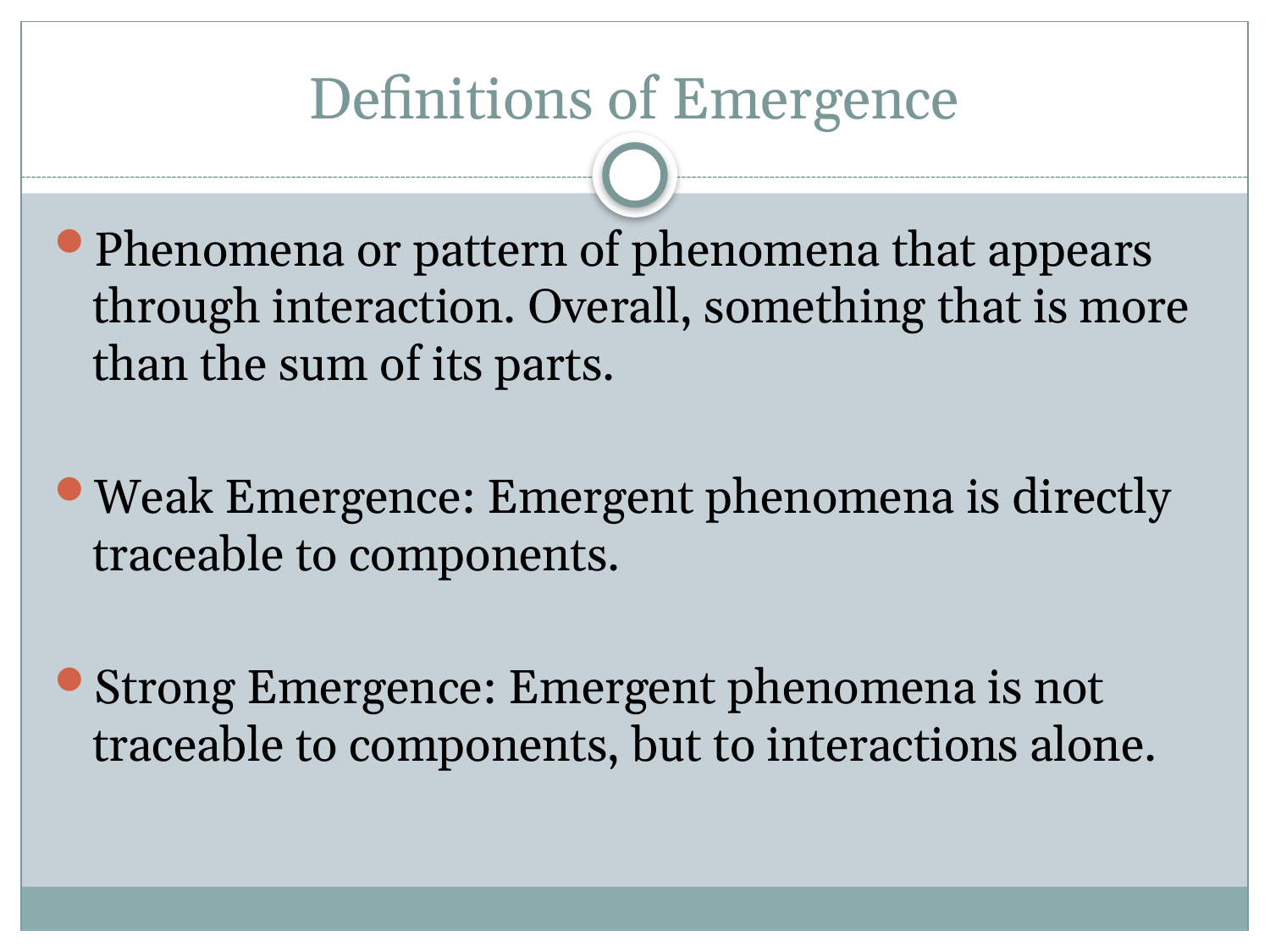

# Definitions of Emergence
Phenomena or pattern of phenomena that appears through interaction. Overall, something that is more than the sum of its parts.

Weak Emergence: Emergent phenomena is directly traceable to components.

Strong Emergence: Emergent phenomena is not traceable to components, but to interactions alone.